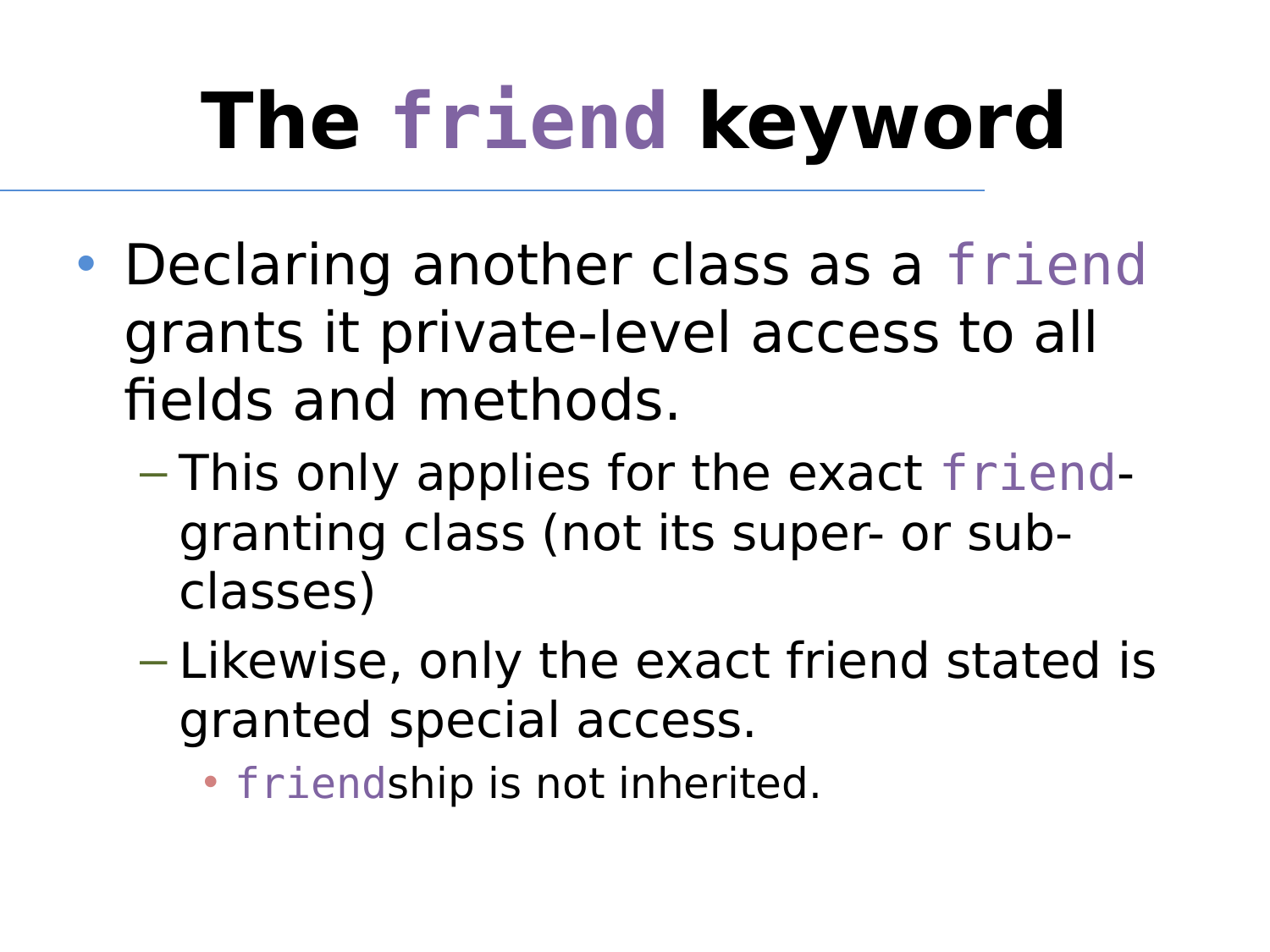

# The friend keyword
Declaring another class as a friend grants it private-level access to all fields and methods.
This only applies for the exact friend-granting class (not its super- or sub-classes)
Likewise, only the exact friend stated is granted special access.
friendship is not inherited.